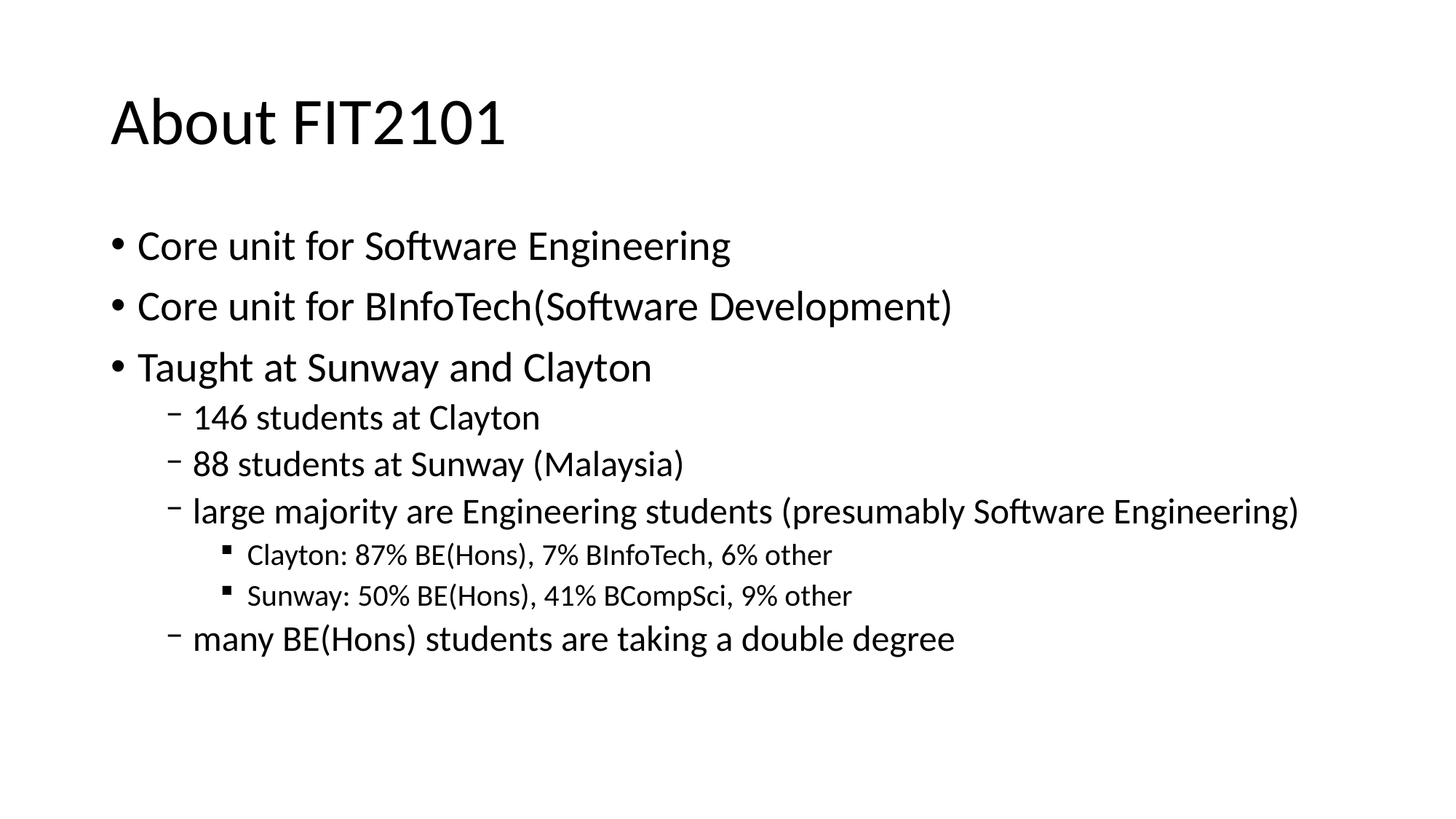

# About FIT2101
Core unit for Software Engineering
Core unit for BInfoTech(Software Development)
Taught at Sunway and Clayton
146 students at Clayton
88 students at Sunway (Malaysia)
large majority are Engineering students (presumably Software Engineering)
Clayton: 87% BE(Hons), 7% BInfoTech, 6% other
Sunway: 50% BE(Hons), 41% BCompSci, 9% other
many BE(Hons) students are taking a double degree